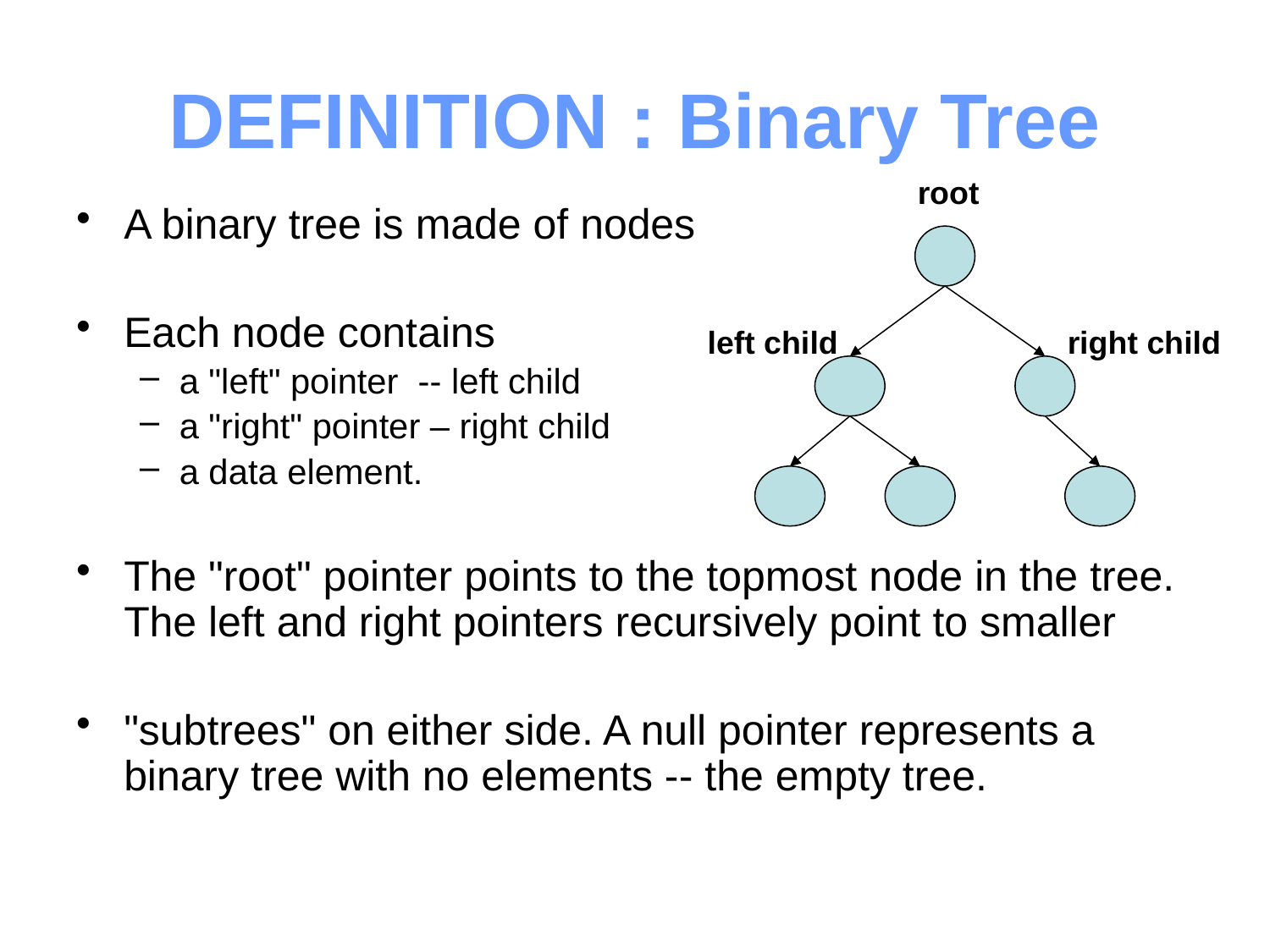

# DEFINITION : Binary Tree
root
A binary tree is made of nodes

Each node contains
a "left" pointer  -- left child
a "right" pointer – right child
a data element.

The "root" pointer points to the topmost node in the tree. The left and right pointers recursively point to smaller

"subtrees" on either side. A null pointer represents a binary tree with no elements -- the empty tree.

left child
right child